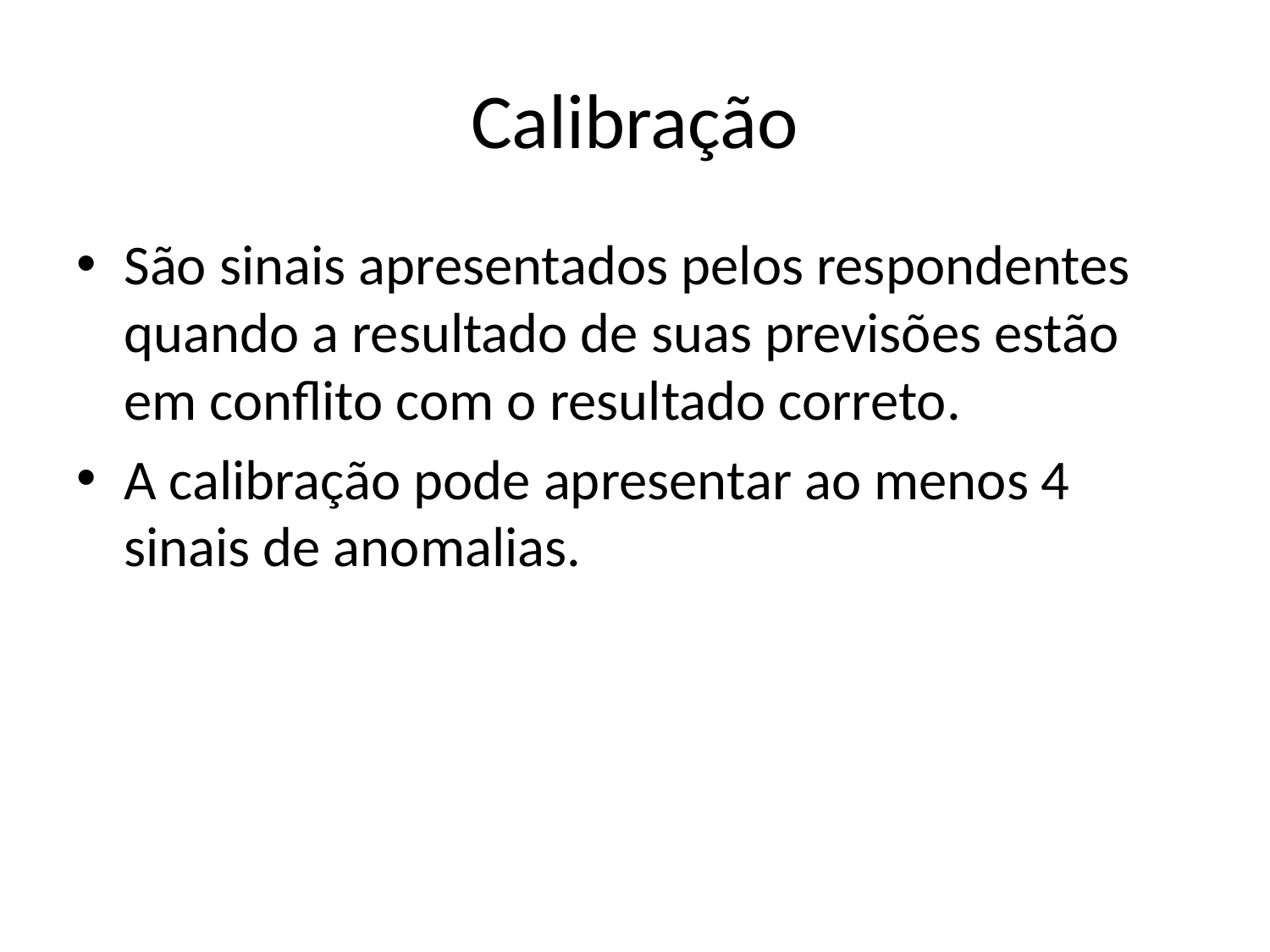

# Calibração
São sinais apresentados pelos respondentes quando a resultado de suas previsões estão em conflito com o resultado correto.
A calibração pode apresentar ao menos 4 sinais de anomalias.